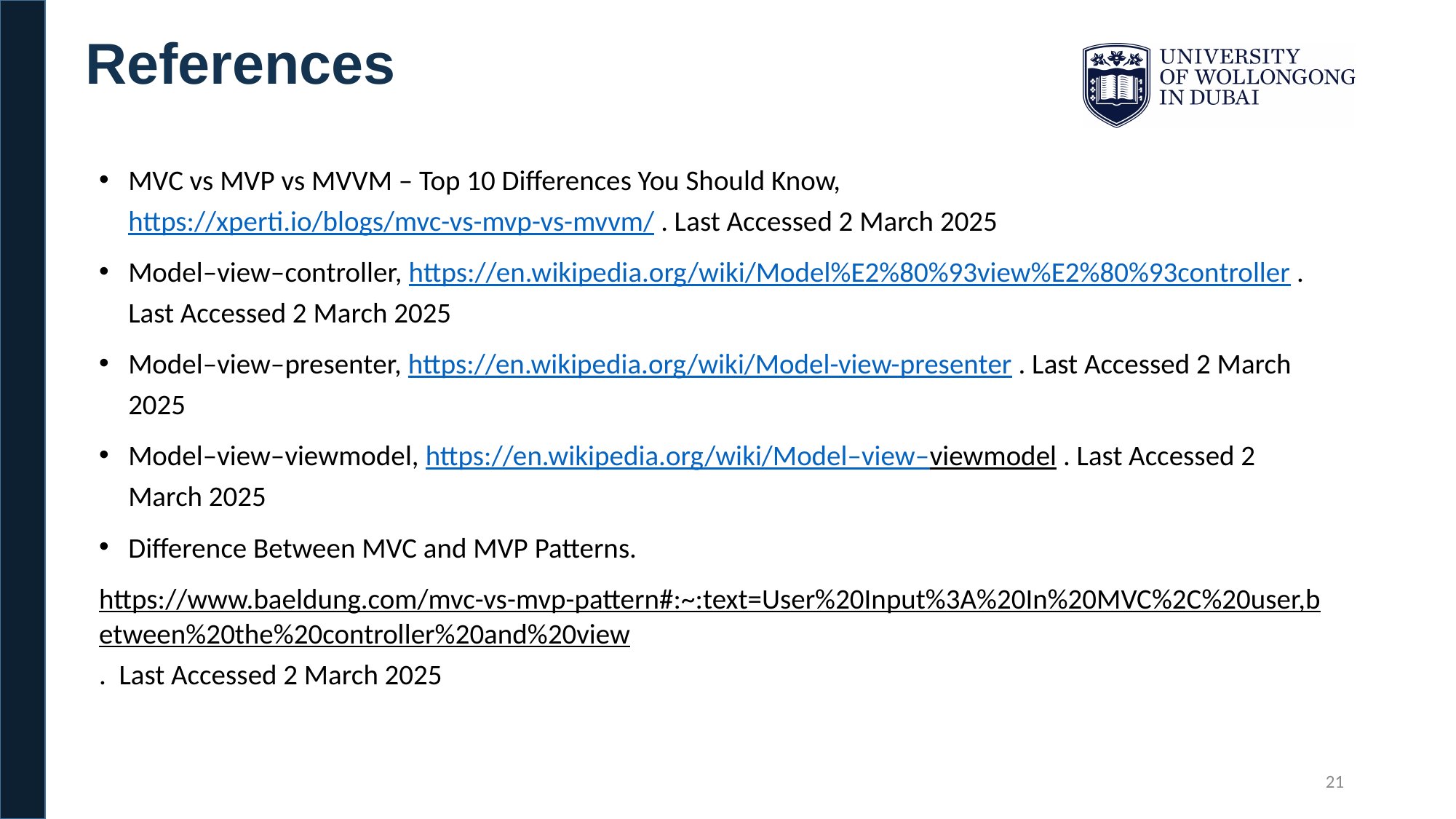

# References
MVC vs MVP vs MVVM – Top 10 Differences You Should Know, https://xperti.io/blogs/mvc-vs-mvp-vs-mvvm/ . Last Accessed 2 March 2025
Model–view–controller, https://en.wikipedia.org/wiki/Model%E2%80%93view%E2%80%93controller . Last Accessed 2 March 2025
Model–view–presenter, https://en.wikipedia.org/wiki/Model-view-presenter . Last Accessed 2 March 2025
Model–view–viewmodel, https://en.wikipedia.org/wiki/Model–view–viewmodel . Last Accessed 2 March 2025
Difference Between MVC and MVP Patterns.
https://www.baeldung.com/mvc-vs-mvp-pattern#:~:text=User%20Input%3A%20In%20MVC%2C%20user,between%20the%20controller%20and%20view.  Last Accessed 2 March 2025

21